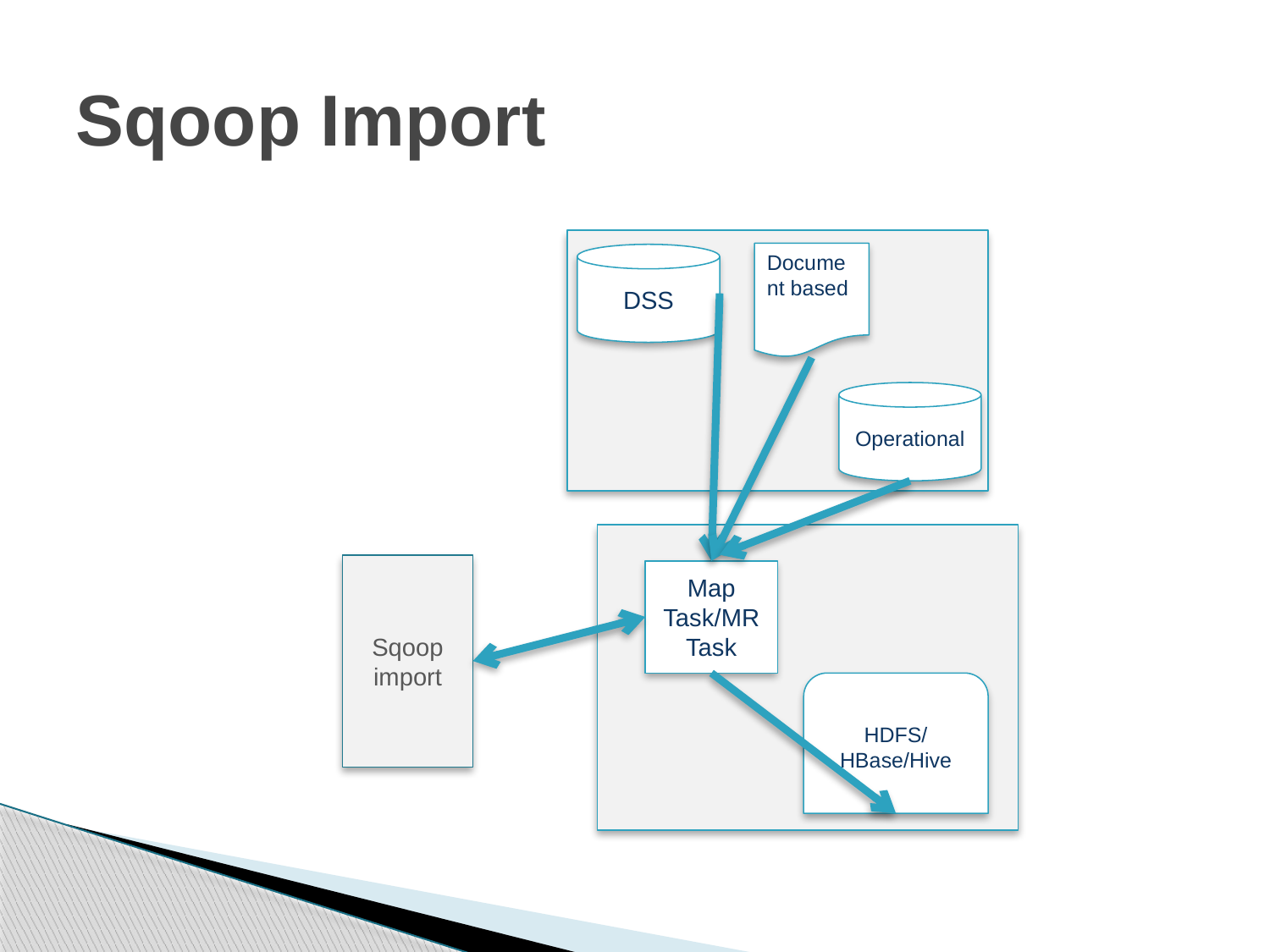

# Sqoop Import

Document based
DSS
Operational

Sqoop import
Map Task/MR Task
HDFS/HBase/Hive